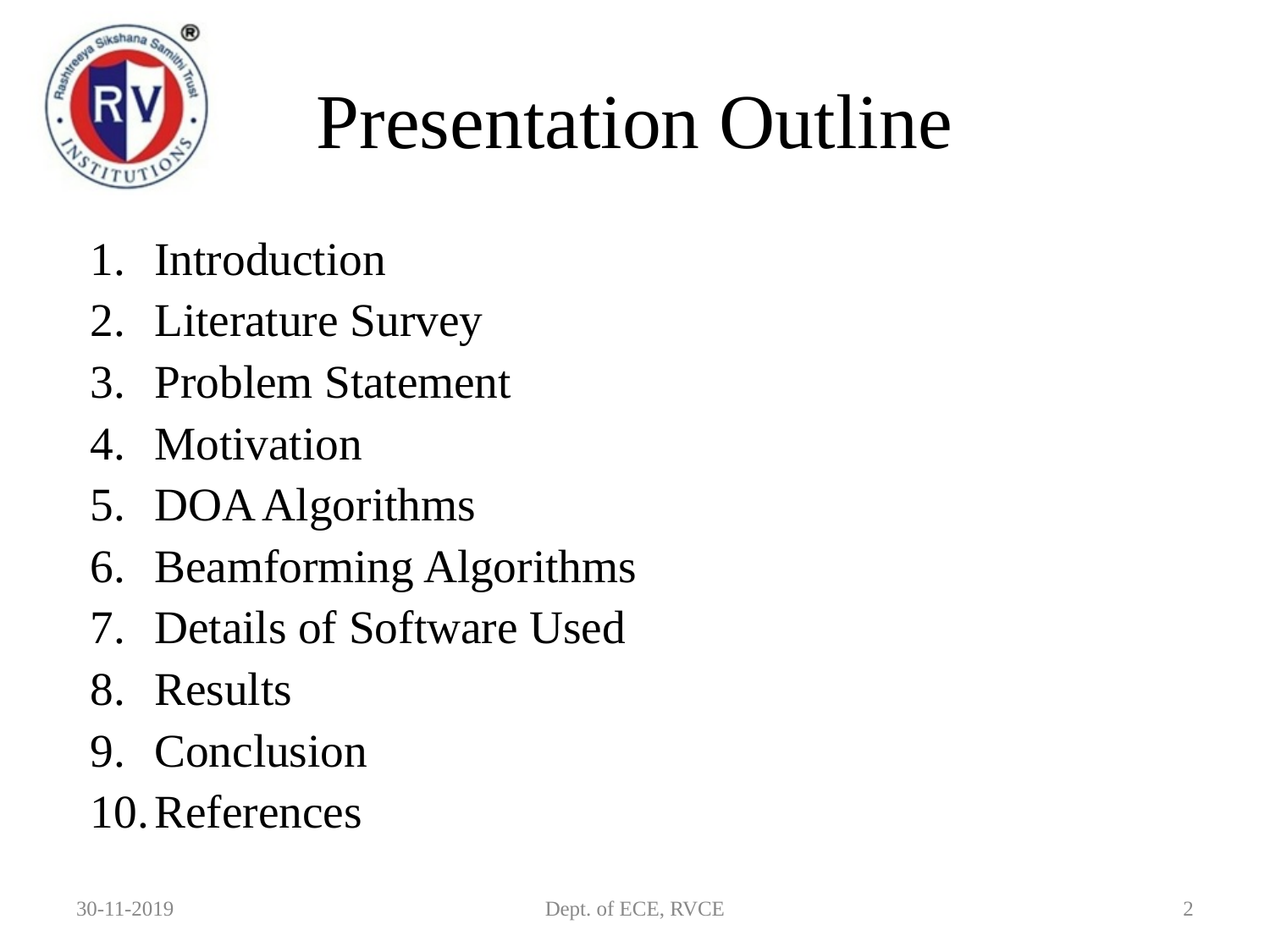

# Presentation Outline
Introduction
Literature Survey
Problem Statement
Motivation
DOA Algorithms
Beamforming Algorithms
Details of Software Used
Results
Conclusion
References

30-11-2019
Dept. of ECE, RVCE
2